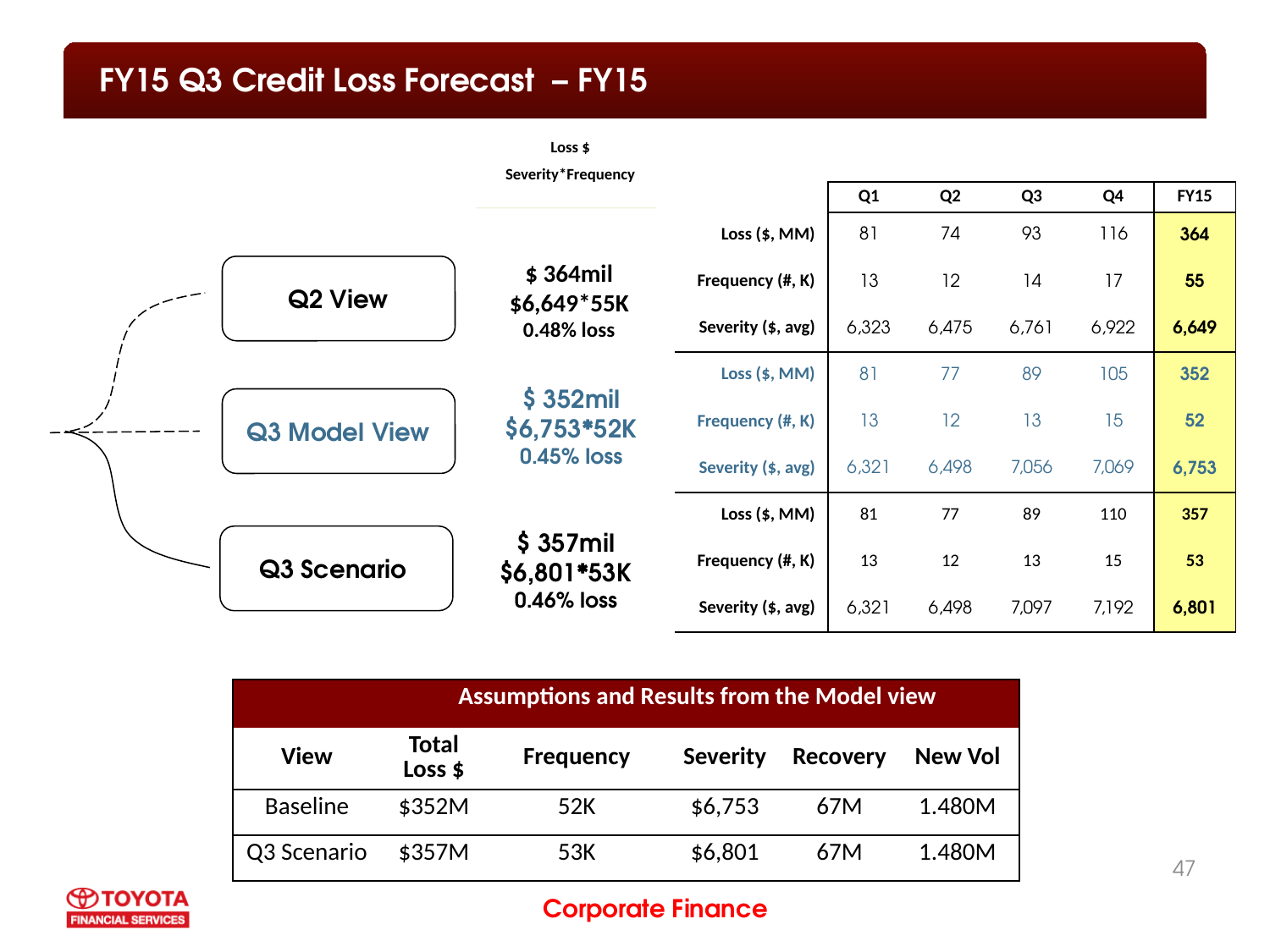

# FY15 Q3 Credit Loss Forecast  – FY15

Loss $
Severity*Frequency

|  | Q1 | Q2 | Q3 | Q4 | FY15 |
| --- | --- | --- | --- | --- | --- |
| Loss ($, MM) | 81 | 74 | 93 | 116 | 364 |
| Frequency (#, K) | 13 | 12 | 14 | 17 | 55 |
| Severity ($, avg) | 6,323 | 6,475 | 6,761 | 6,922 | 6,649 |
| Loss ($, MM) | 81 | 77 | 89 | 105 | 352 |
| Frequency (#, K) | 13 | 12 | 13 | 15 | 52 |
| Severity ($, avg) | 6,321 | 6,498 | 7,056 | 7,069 | 6,753 |
| Loss ($, MM) | 81 | 77 | 89 | 110 | 357 |
| Frequency (#, K) | 13 | 12 | 13 | 15 | 53 |
| Severity ($, avg) | 6,321 | 6,498 | 7,097 | 7,192 | 6,801 |

$ 364mil
$6,649*55K
0.48% loss
Q2 View

$ 352mil
$6,753*52K
0.45% loss
Q3 Model View

$ 357mil
$6,801*53K
0.46% loss
Q3 Scenario
|  | Assumptions and Results from the Model view |  |  |  |  |
| --- | --- | --- | --- | --- | --- |
| View | Total Loss $ | Frequency | Severity | Recovery | New Vol |
| Baseline | $352M | 52K | $6,753 | 67M | 1.480M |
| Q3 Scenario | $357M | 53K | $6,801 | 67M | 1.480M |
47